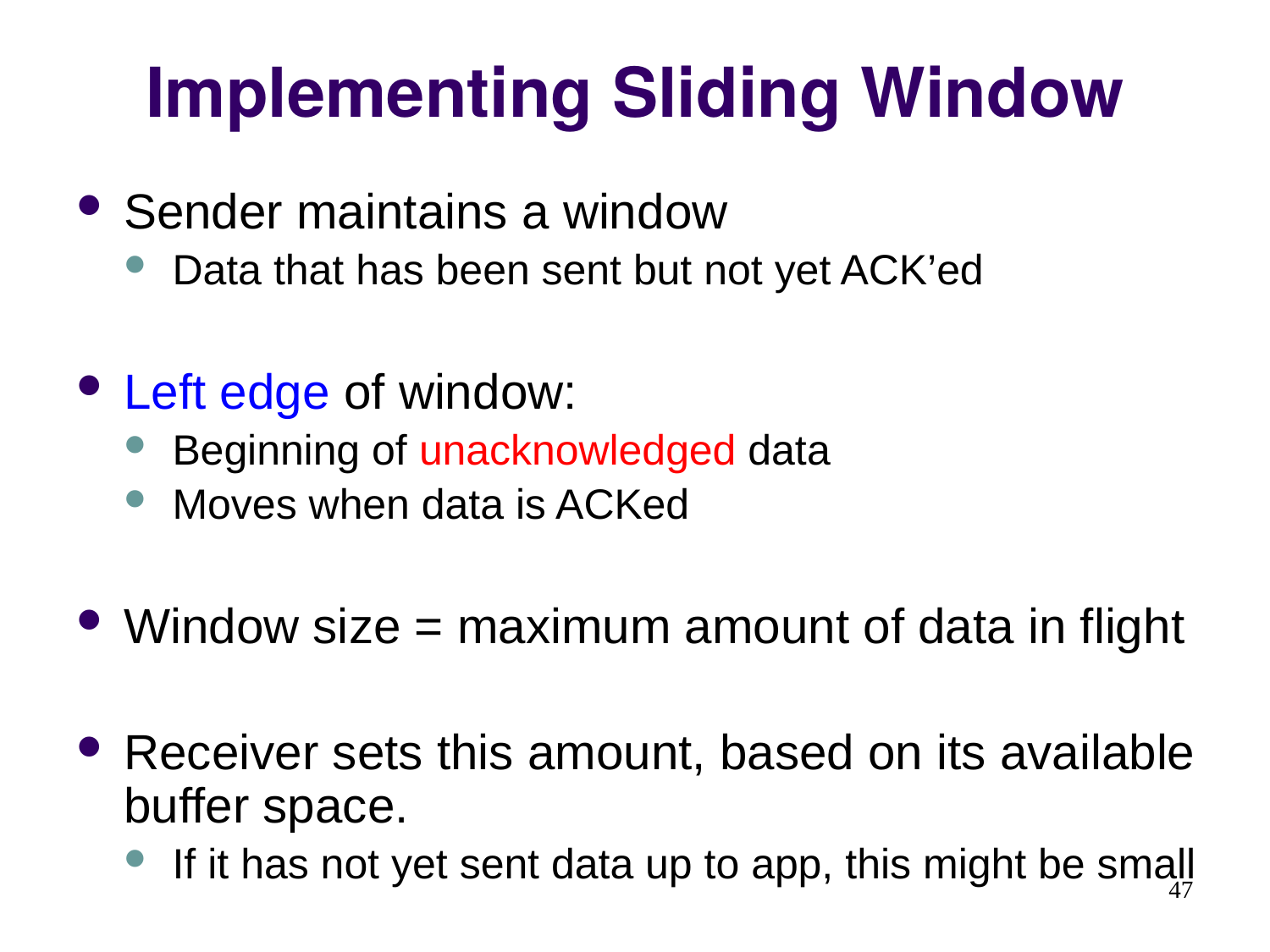

# Implementing Sliding Window
Sender maintains a window
Data that has been sent but not yet ACK’ed

Left edge of window:
Beginning of unacknowledged data
Moves when data is ACKed

Window size = maximum amount of data in flight

Receiver sets this amount, based on its available buffer space.
If it has not yet sent data up to app, this might be small
47